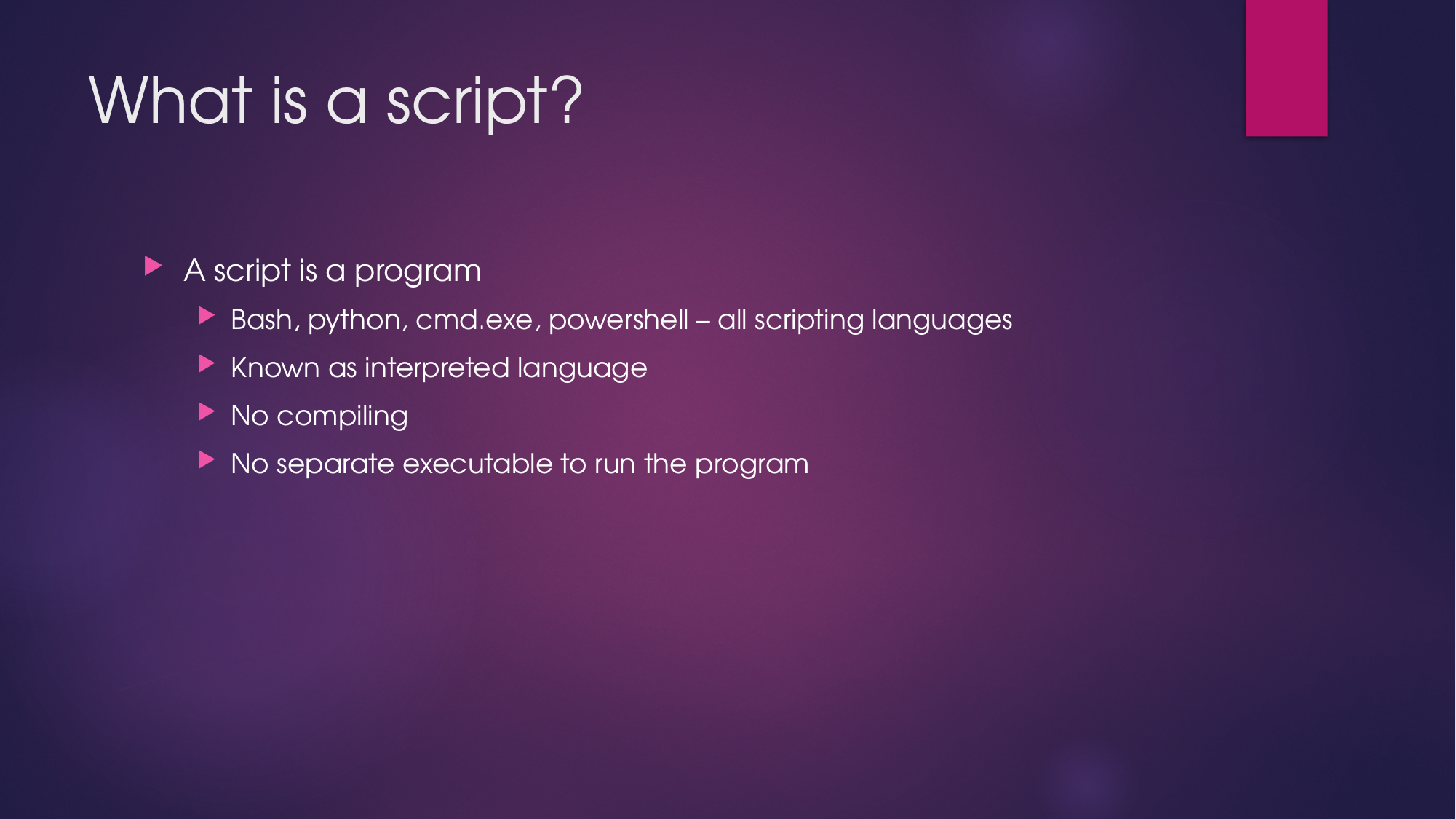

# What is a script?
A script is a program
Bash, python, cmd.exe, powershell – all scripting languages
Known as interpreted language
No compiling
No separate executable to run the program